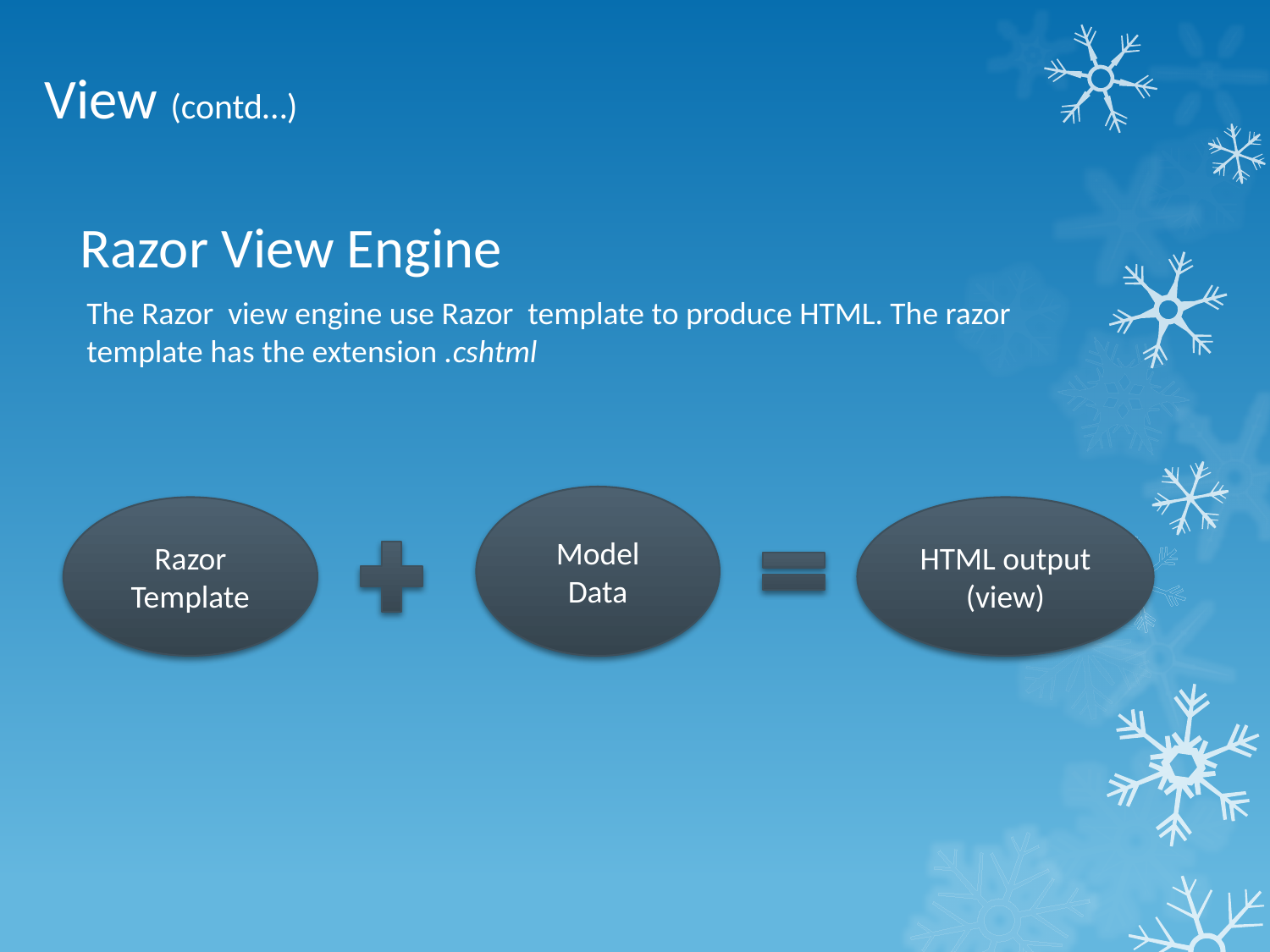

View (contd…)
# Razor View Engine
The Razor  view engine use Razor  template to produce HTML. The razor  template has the extension .cshtml
Model Data
Razor Template

HTML output
(view)